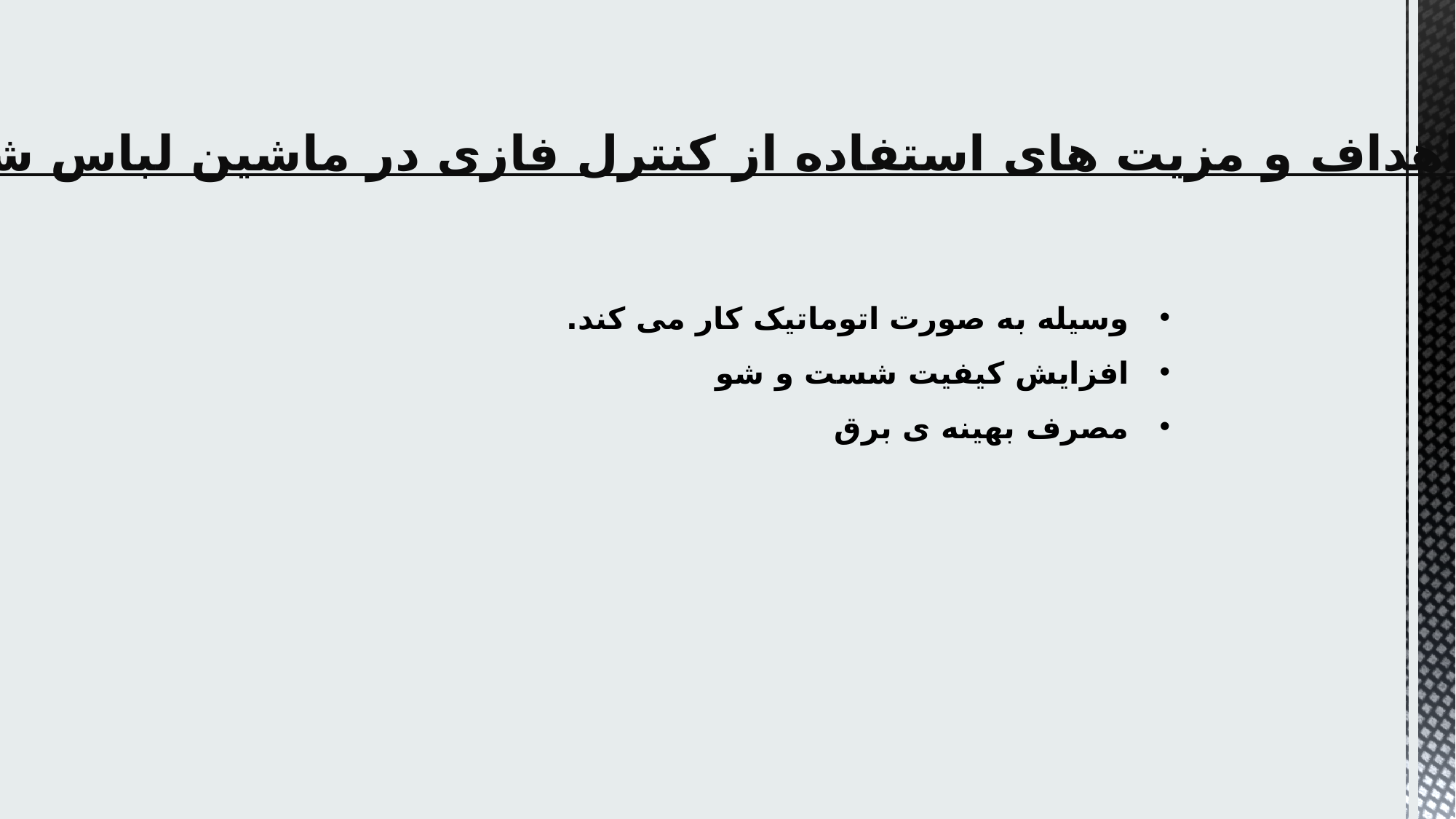

اهداف و مزیت های استفاده از کنترل فازی در ماشین لباس شویی
وسیله به صورت اتوماتیک کار می کند.
افزایش کیفیت شست و شو
مصرف بهینه ی برق